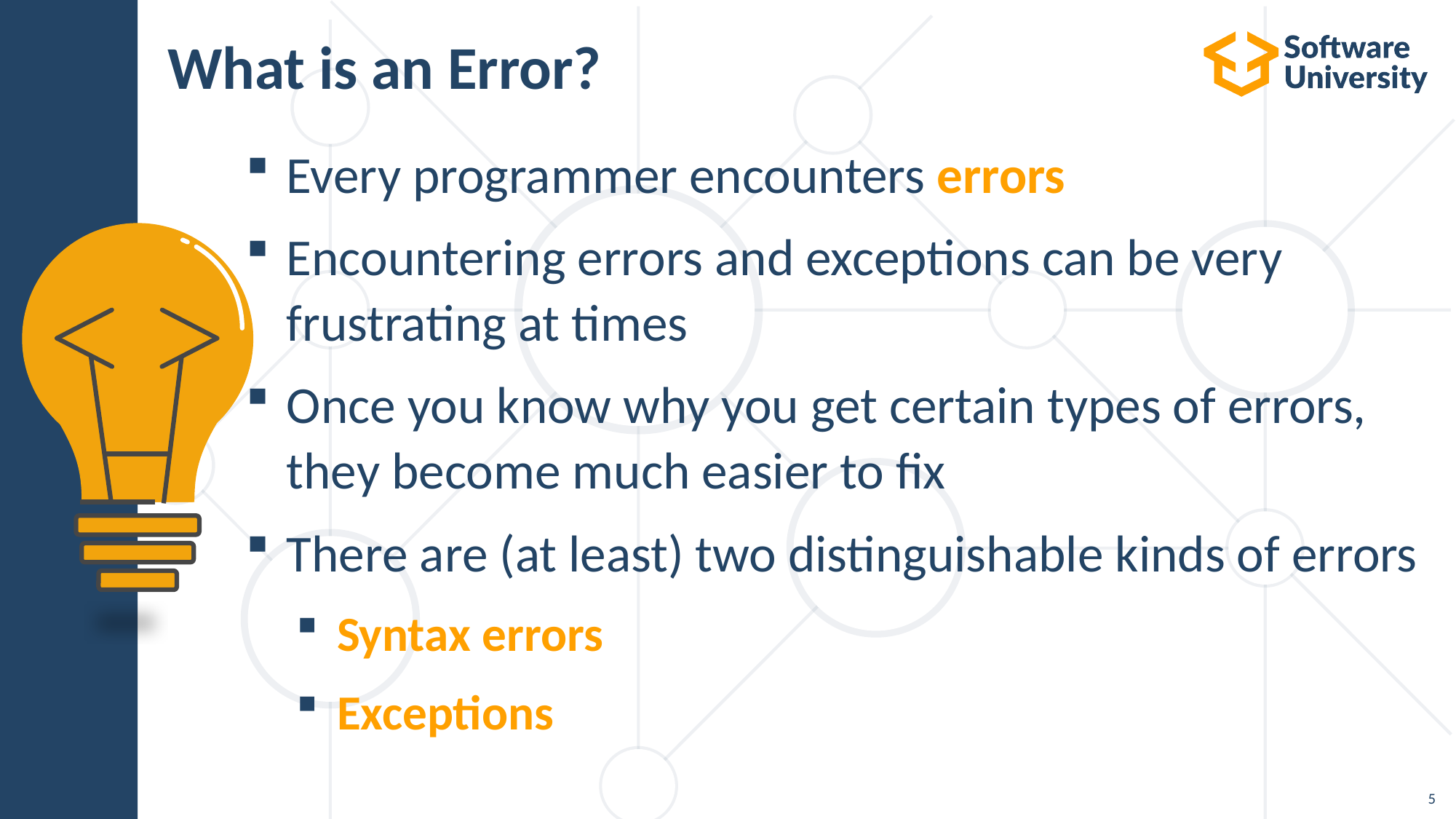

# What is an Error?
Every programmer encounters errors
Encountering errors and exceptions can be very frustrating at times
Once you know why you get certain types of errors, they become much easier to fix
There are (at least) two distinguishable kinds of errors
Syntax errors
Exceptions
5